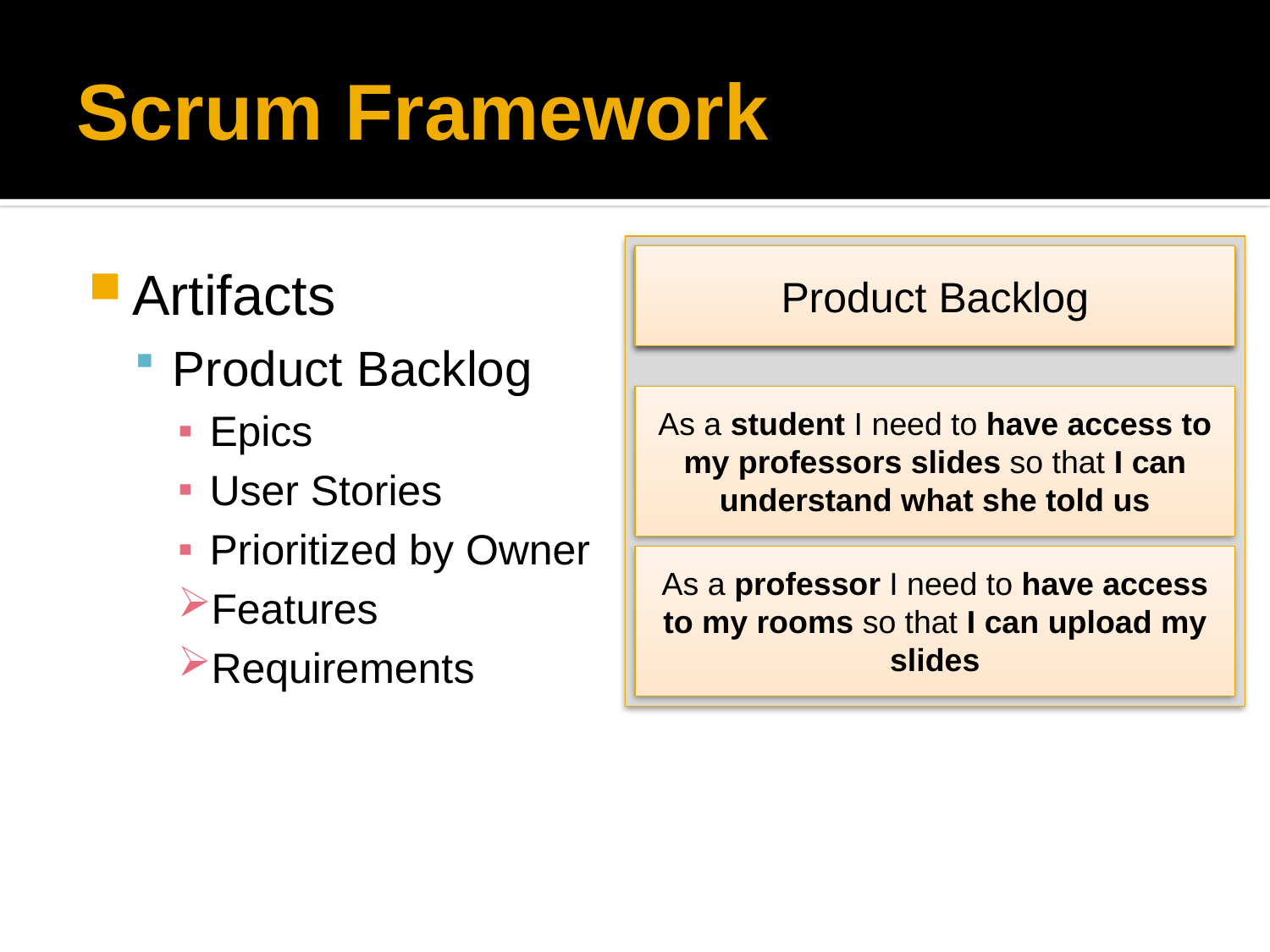

# Scrum Framework

As a … I need … so that …
Product Backlog
Artifacts
Product Backlog
Epics
User Stories
Prioritized by Owner
Features
Requirements
As a student I need to have access to my professors slides so that I can understand what she told us
As a professor I need to have access to my rooms so that I can upload my slides